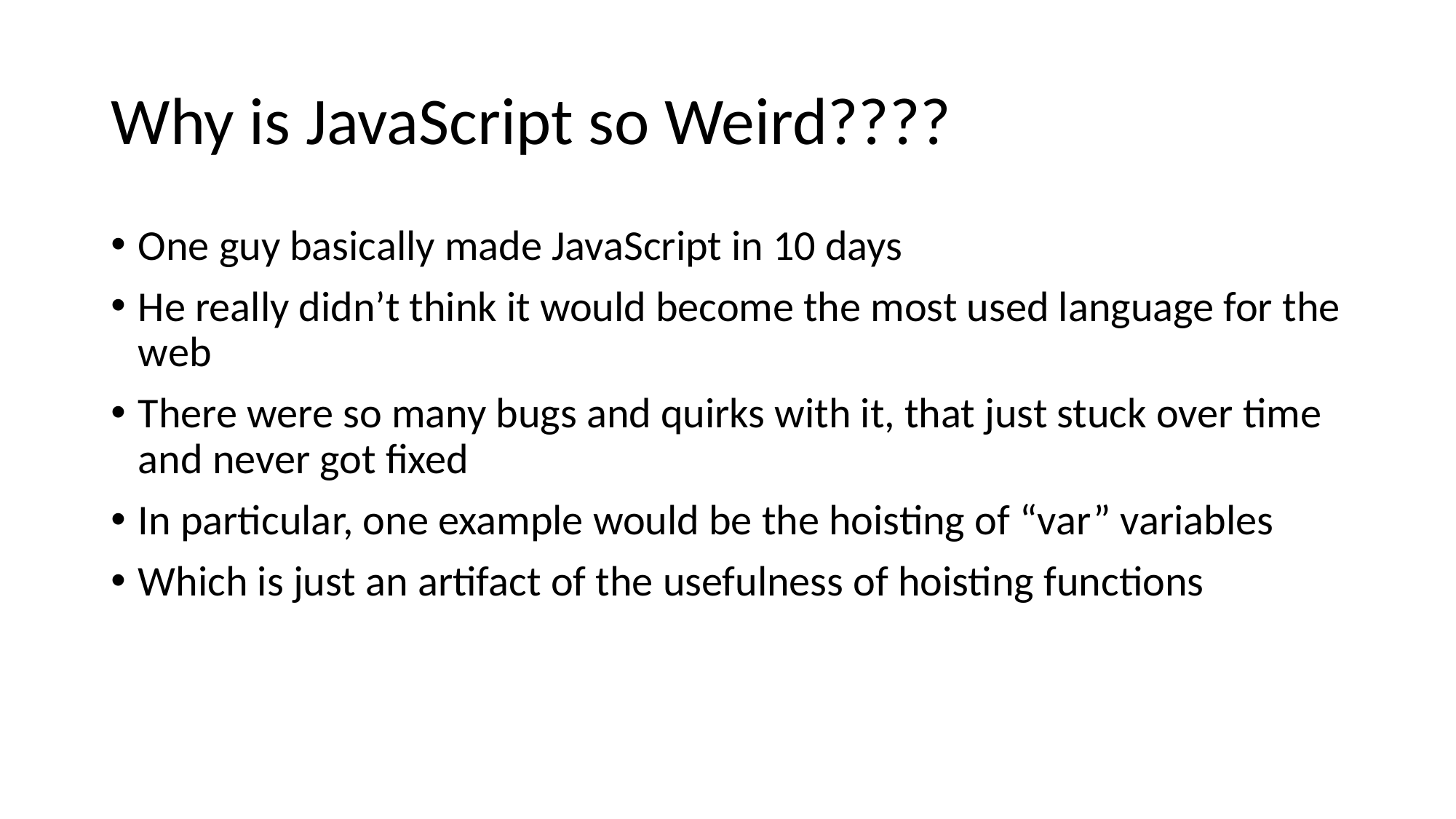

# Why is JavaScript so Weird????
One guy basically made JavaScript in 10 days
He really didn’t think it would become the most used language for the web
There were so many bugs and quirks with it, that just stuck over time and never got fixed
In particular, one example would be the hoisting of “var” variables
Which is just an artifact of the usefulness of hoisting functions